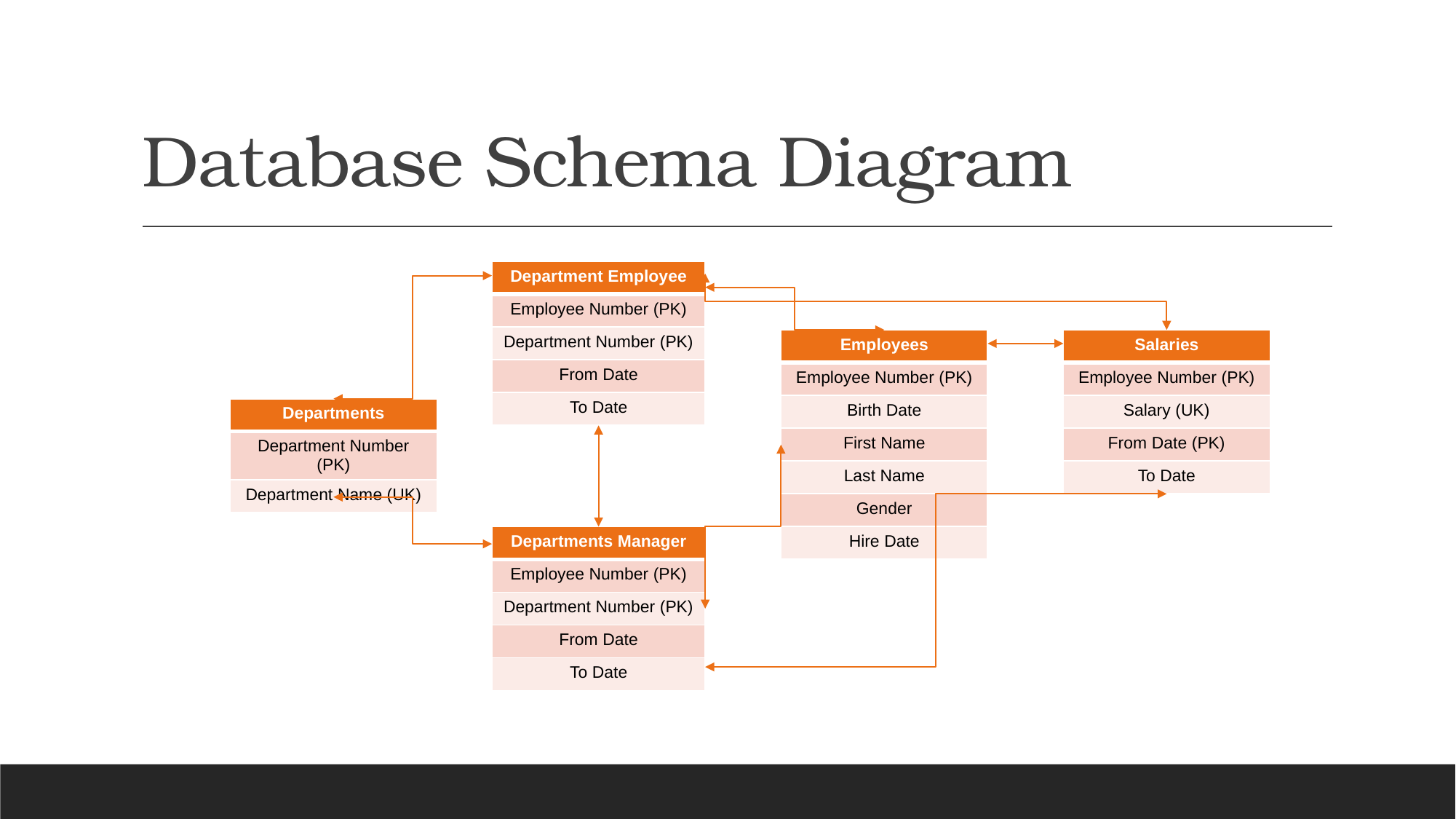

# Database Schema Diagram
| Department Employee |
| --- |
| Employee Number (PK) |
| Department Number (PK) |
| From Date |
| To Date |
| Employees |
| --- |
| Employee Number (PK) |
| Birth Date |
| First Name |
| Last Name |
| Gender |
| Hire Date |
| Salaries |
| --- |
| Employee Number (PK) |
| Salary (UK) |
| From Date (PK) |
| To Date |
| Departments |
| --- |
| Department Number (PK) |
| Department Name (UK) |
| Departments Manager |
| --- |
| Employee Number (PK) |
| Department Number (PK) |
| From Date |
| To Date |